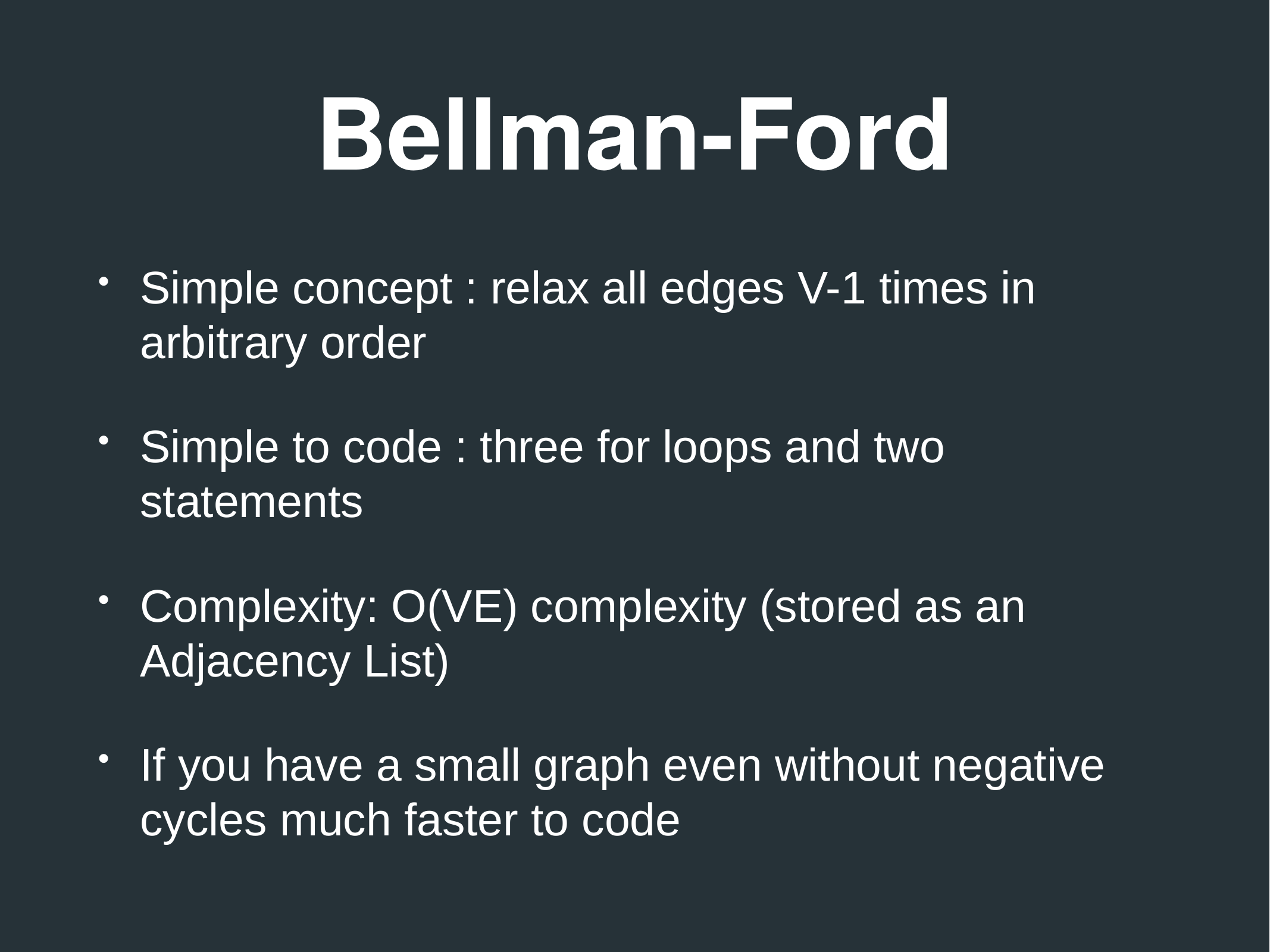

# Bellman-Ford
Simple concept : relax all edges V-1 times in arbitrary order
Simple to code : three for loops and two statements
Complexity: O(VE) complexity (stored as an Adjacency List)
If you have a small graph even without negative cycles much faster to code